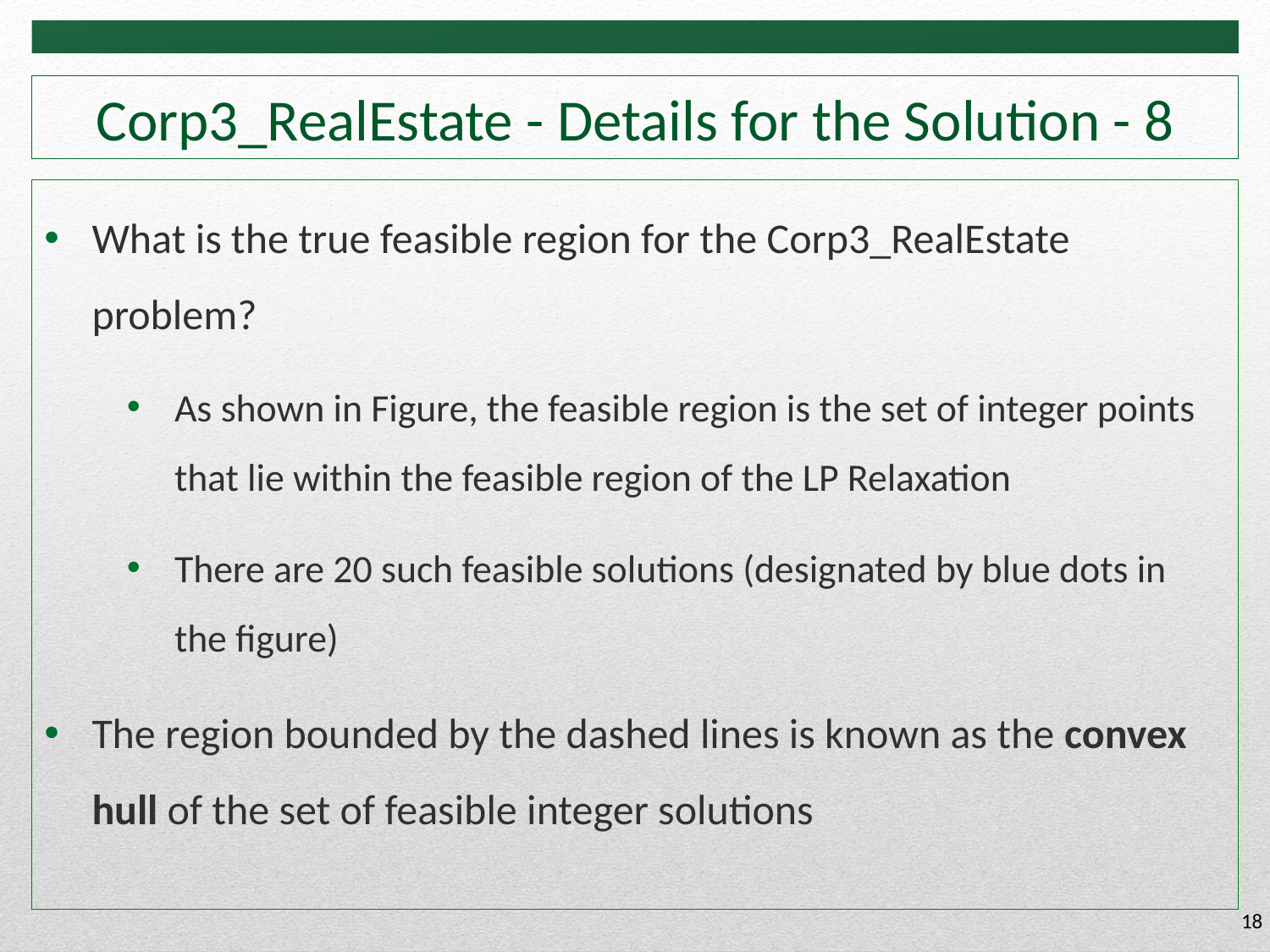

# Corp3_RealEstate - Details for the Solution - 8
What is the true feasible region for the Corp3_RealEstate problem?
As shown in Figure, the feasible region is the set of integer points that lie within the feasible region of the LP Relaxation
There are 20 such feasible solutions (designated by blue dots in the figure)
The region bounded by the dashed lines is known as the convex hull of the set of feasible integer solutions
18